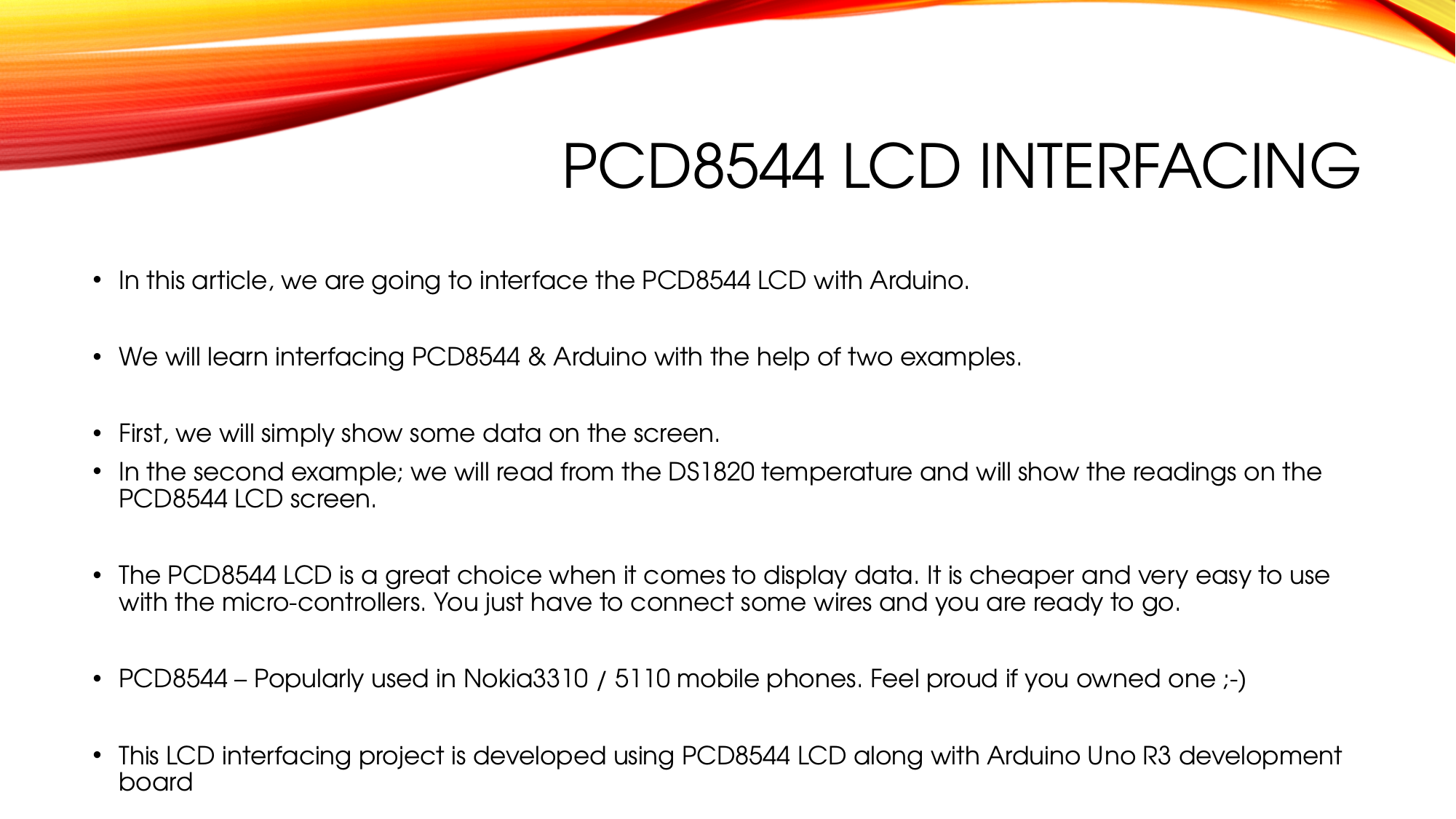

# PCD8544 LCD Interfacing
In this article, we are going to interface the PCD8544 LCD with Arduino.

We will learn interfacing PCD8544 & Arduino with the help of two examples.

First, we will simply show some data on the screen.
In the second example; we will read from the DS1820 temperature and will show the readings on the PCD8544 LCD screen.

The PCD8544 LCD is a great choice when it comes to display data. It is cheaper and very easy to use with the micro-controllers. You just have to connect some wires and you are ready to go.

PCD8544 – Popularly used in Nokia3310 / 5110 mobile phones. Feel proud if you owned one ;-)

This LCD interfacing project is developed using PCD8544 LCD along with Arduino Uno R3 development board